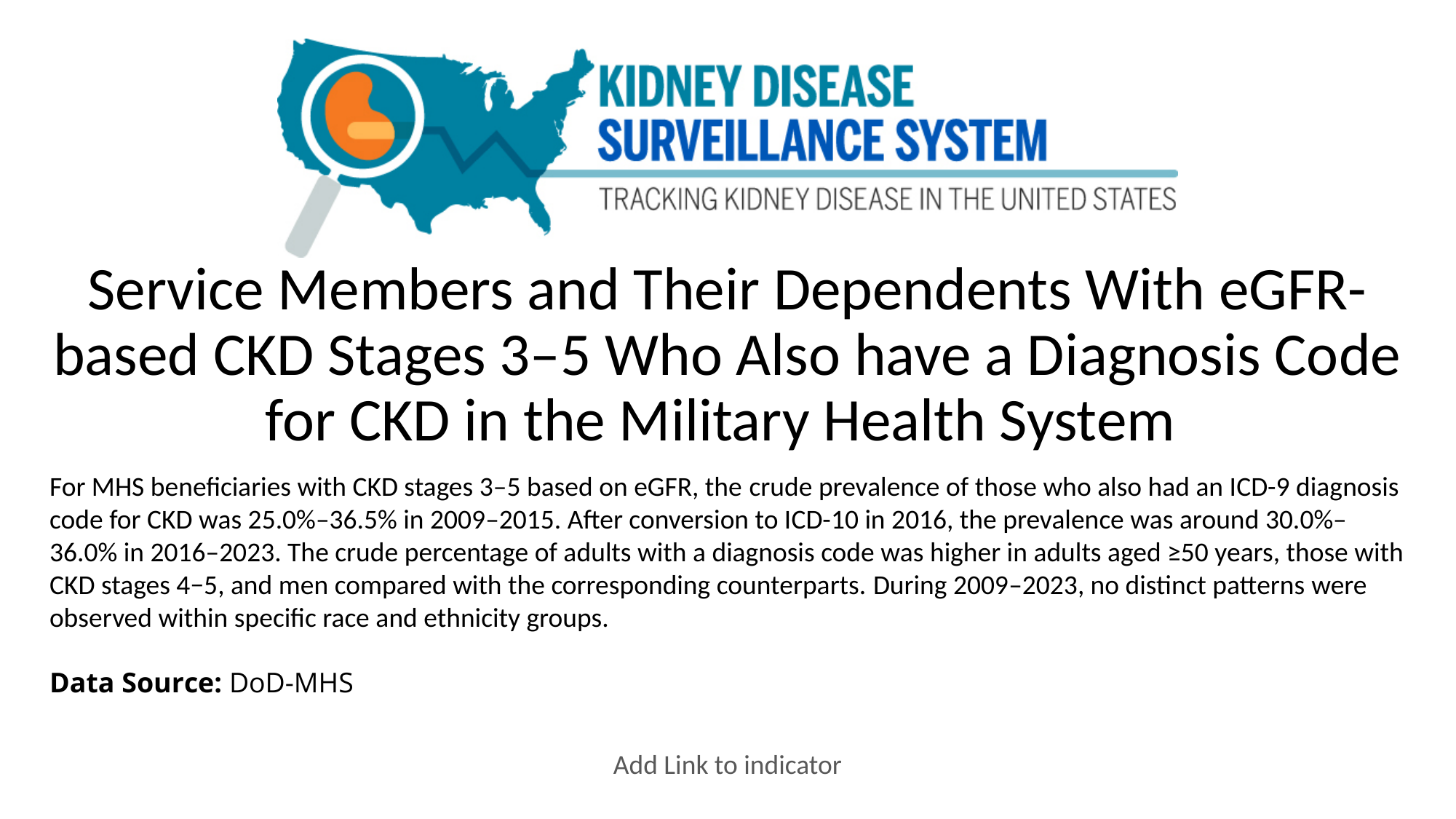

# Service Members and Their Dependents With eGFR-based CKD Stages 3–5 Who Also have a Diagnosis Code for CKD in the Military Health System
For MHS beneficiaries with CKD stages 3–5 based on eGFR, the crude prevalence of those who also had an ICD-9 diagnosis code for CKD was 25.0%–36.5% in 2009–2015. After conversion to ICD-10 in 2016, the prevalence was around 30.0%–36.0% in 2016–2023. The crude percentage of adults with a diagnosis code was higher in adults aged ≥50 years, those with CKD stages 4−5, and men compared with the corresponding counterparts. During 2009–2023, no distinct patterns were observed within specific race and ethnicity groups.

Data Source: DoD-MHS

Add Link to indicator